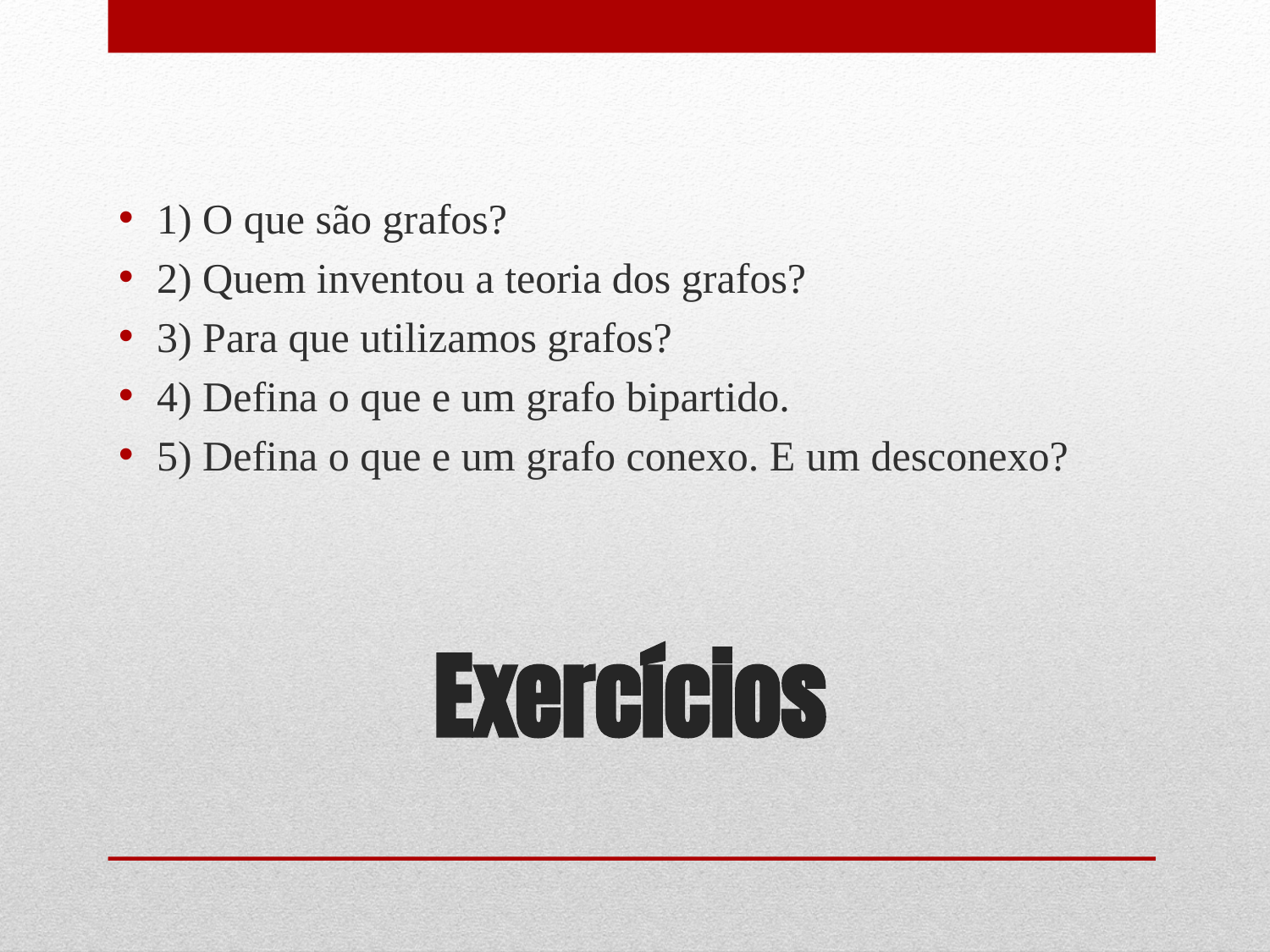

1) O que são grafos?
2) Quem inventou a teoria dos grafos?
3) Para que utilizamos grafos?
4) Defina o que e um grafo bipartido.
5) Defina o que e um grafo conexo. E um desconexo?

Exercícios